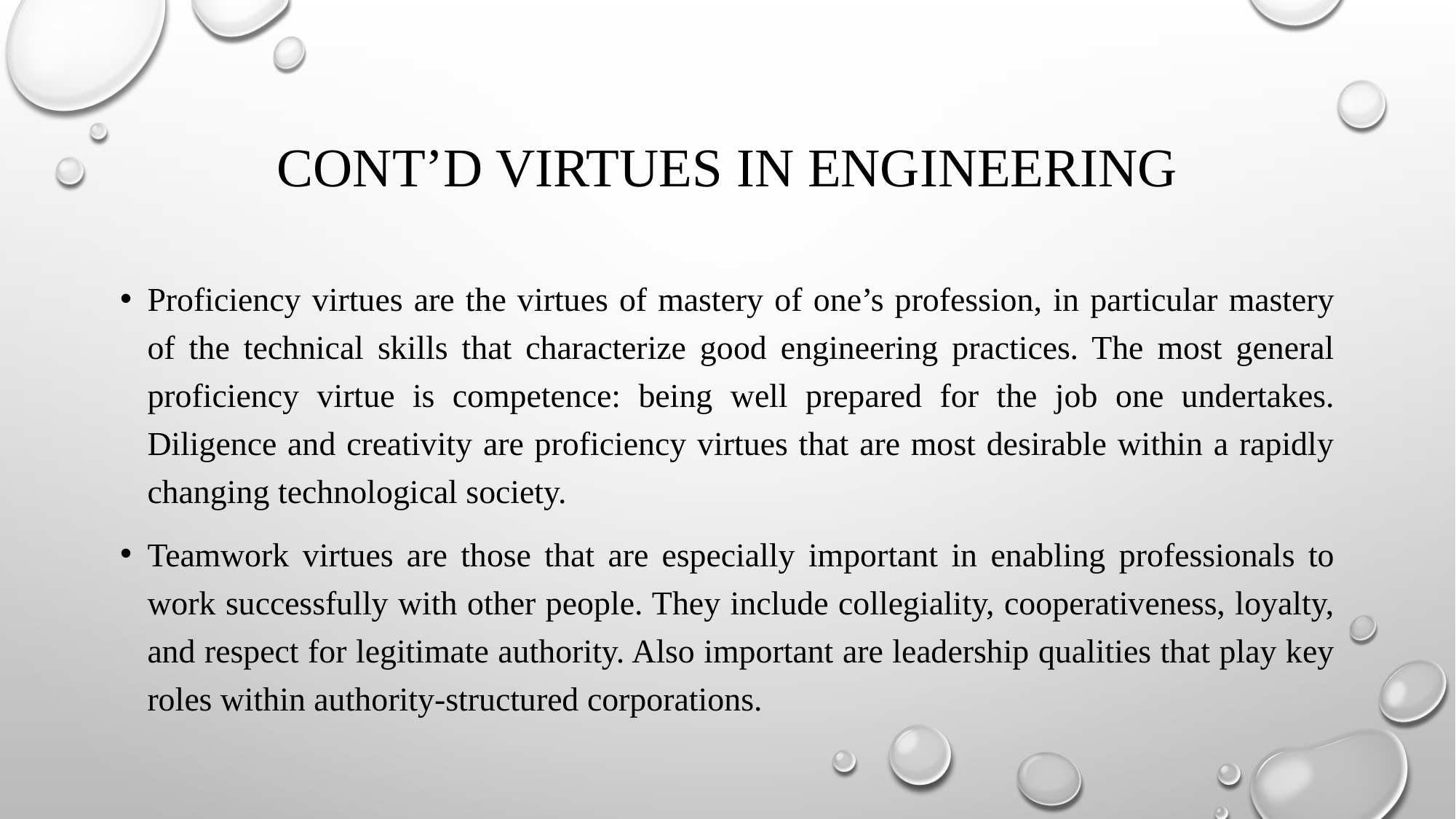

# Cont’d Virtues in engineering
Proficiency virtues are the virtues of mastery of one’s profession, in particular mastery of the technical skills that characterize good engineering practices. The most general proficiency virtue is competence: being well prepared for the job one undertakes. Diligence and creativity are proficiency virtues that are most desirable within a rapidly changing technological society.
Teamwork virtues are those that are especially important in enabling professionals to work successfully with other people. They include collegiality, cooperativeness, loyalty, and respect for legitimate authority. Also important are leadership qualities that play key roles within authority-structured corporations.